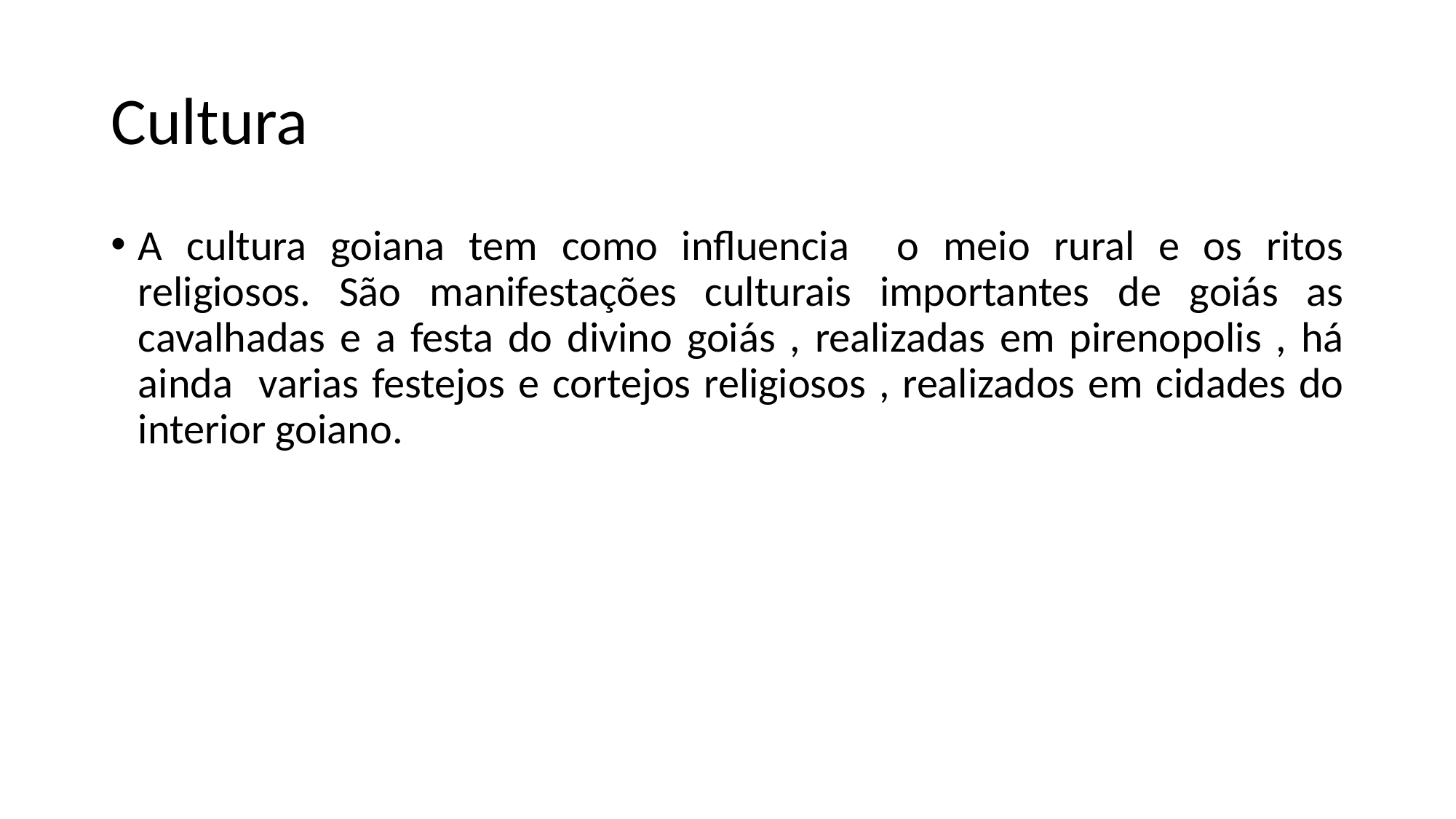

# Cultura
A cultura goiana tem como influencia  o meio rural e os ritos religiosos. São manifestações culturais importantes de goiás as cavalhadas e a festa do divino goiás , realizadas em pirenopolis , há ainda  varias festejos e cortejos religiosos , realizados em cidades do interior goiano.